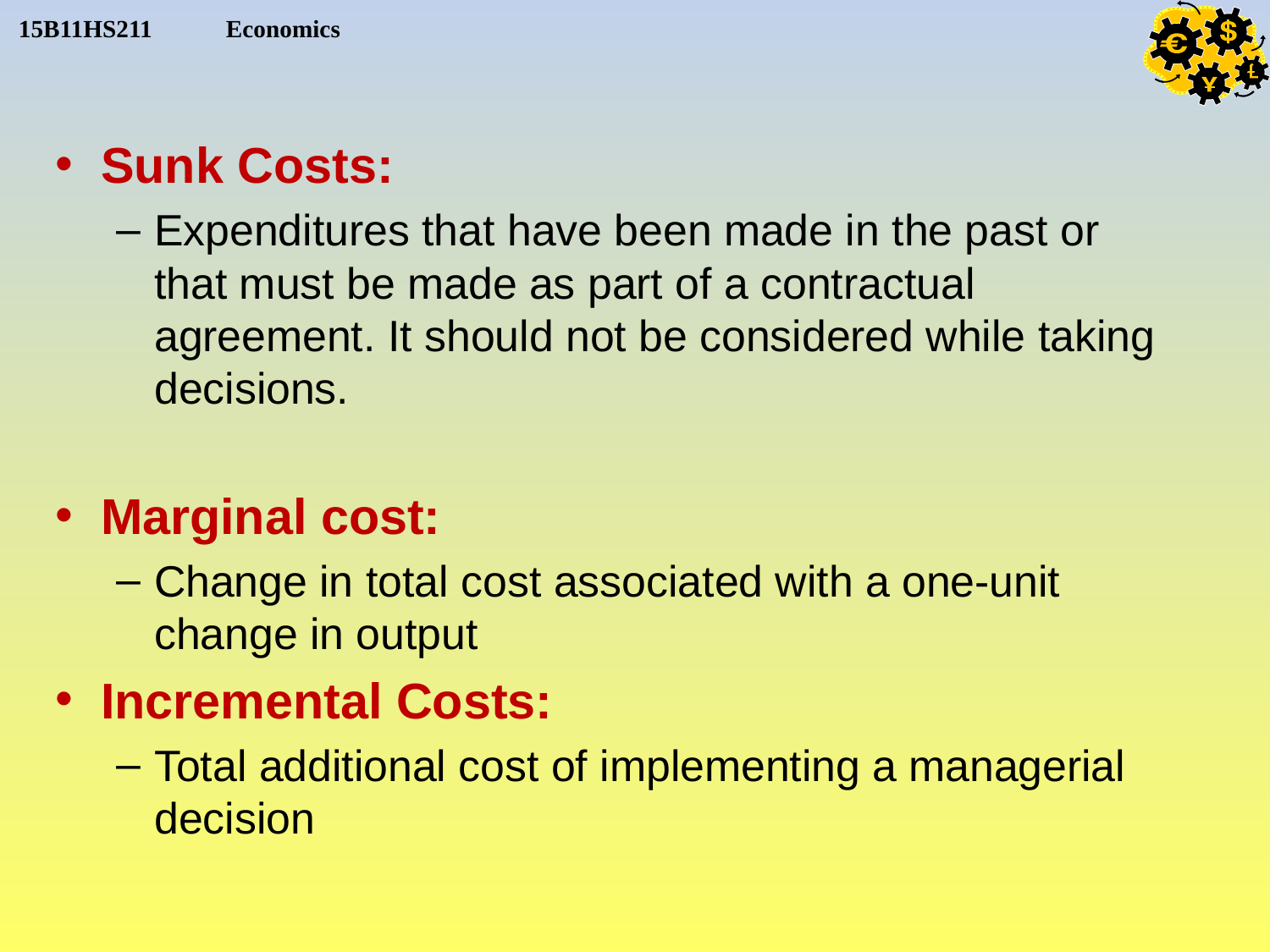

Sunk Costs:
Expenditures that have been made in the past or that must be made as part of a contractual agreement. It should not be considered while taking decisions.

Marginal cost:
Change in total cost associated with a one-unit change in output
Incremental Costs:
Total additional cost of implementing a managerial decision